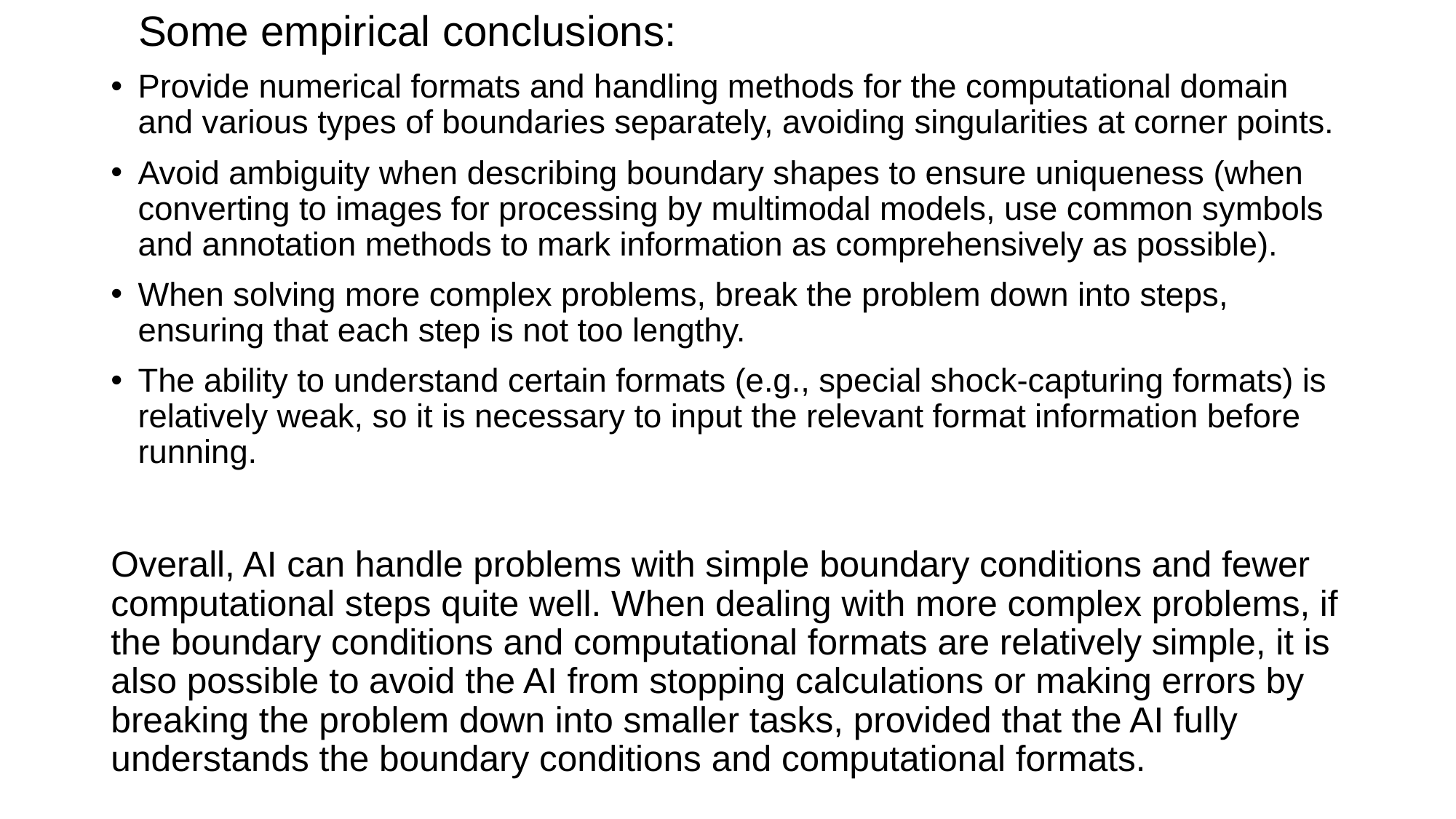

# Some empirical conclusions:
Provide numerical formats and handling methods for the computational domain and various types of boundaries separately, avoiding singularities at corner points.
Avoid ambiguity when describing boundary shapes to ensure uniqueness (when converting to images for processing by multimodal models, use common symbols and annotation methods to mark information as comprehensively as possible).
When solving more complex problems, break the problem down into steps, ensuring that each step is not too lengthy.
The ability to understand certain formats (e.g., special shock-capturing formats) is relatively weak, so it is necessary to input the relevant format information before running.

Overall, AI can handle problems with simple boundary conditions and fewer computational steps quite well. When dealing with more complex problems, if the boundary conditions and computational formats are relatively simple, it is also possible to avoid the AI from stopping calculations or making errors by breaking the problem down into smaller tasks, provided that the AI fully understands the boundary conditions and computational formats.